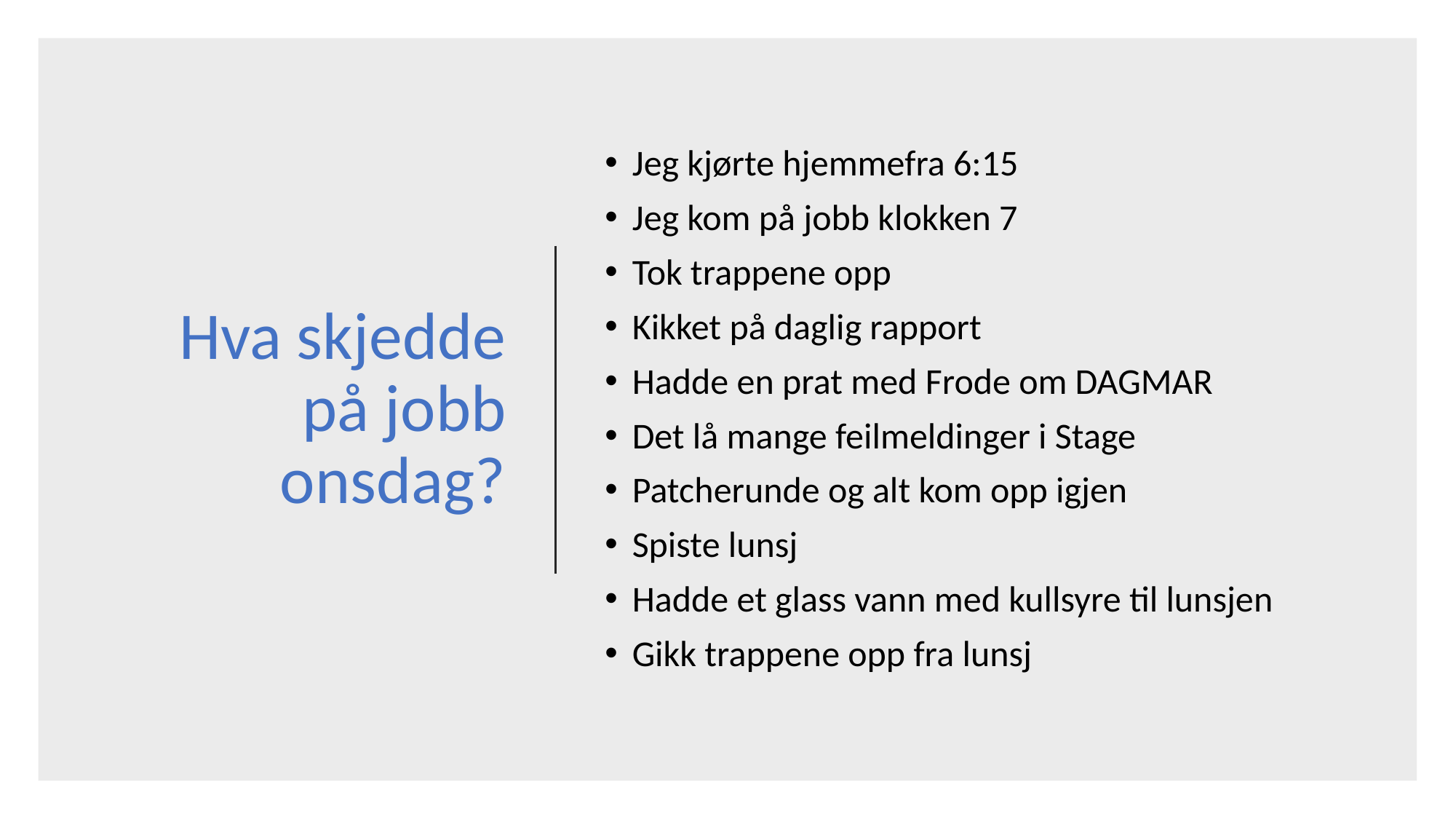

# Hva skjedde på jobb onsdag?
Jeg kjørte hjemmefra 6:15
Jeg kom på jobb klokken 7
Tok trappene opp
Kikket på daglig rapport
Hadde en prat med Frode om DAGMAR
Det lå mange feilmeldinger i Stage
Patcherunde og alt kom opp igjen
Spiste lunsj
Hadde et glass vann med kullsyre til lunsjen
Gikk trappene opp fra lunsj